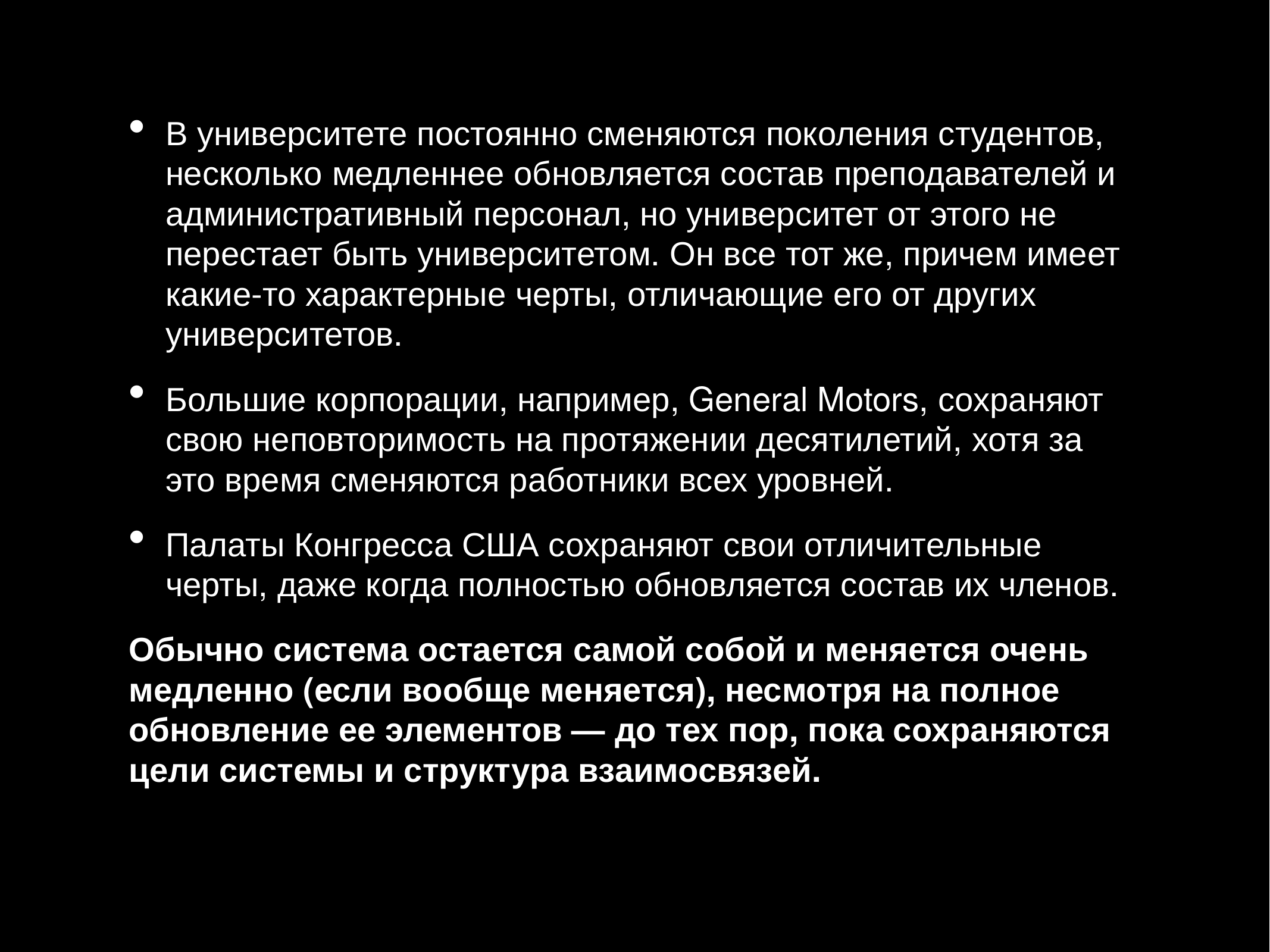

24
В университете постоянно сменяются поколения студентов, несколько медленнее обновляется состав преподавателей и административный персонал, но университет от этого не перестает быть университетом. Он все тот же, причем имеет какие-то характерные черты, отличающие его от других университетов.
Большие корпорации, например, General Motors, сохраняют свою неповторимость на протяжении десятилетий, хотя за это время сменяются работники всех уровней.
Палаты Конгресса США сохраняют свои отличительные черты, даже когда полностью обновляется состав их членов.
Обычно система остается самой собой и меняется очень медленно (если вообще меняется), несмотря на полное обновление ее элементов — до тех пор, пока сохраняются цели системы и структура взаимосвязей.